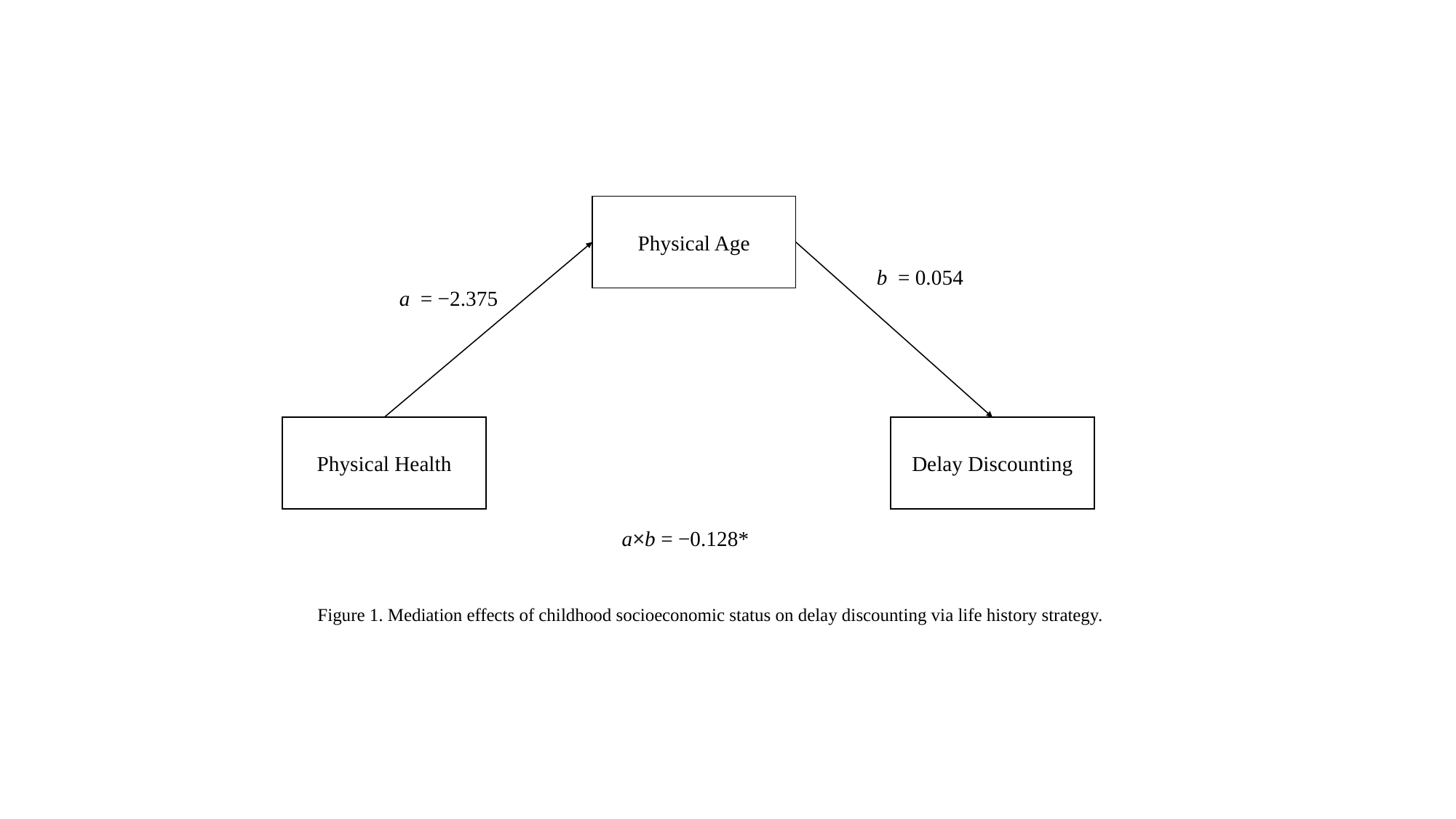

Physical Age
b  = 0.054
a  = −2.375
Physical Health
Delay Discounting
a×b = −0.128*
Figure 1. Mediation effects of childhood socioeconomic status on delay discounting via life history strategy.